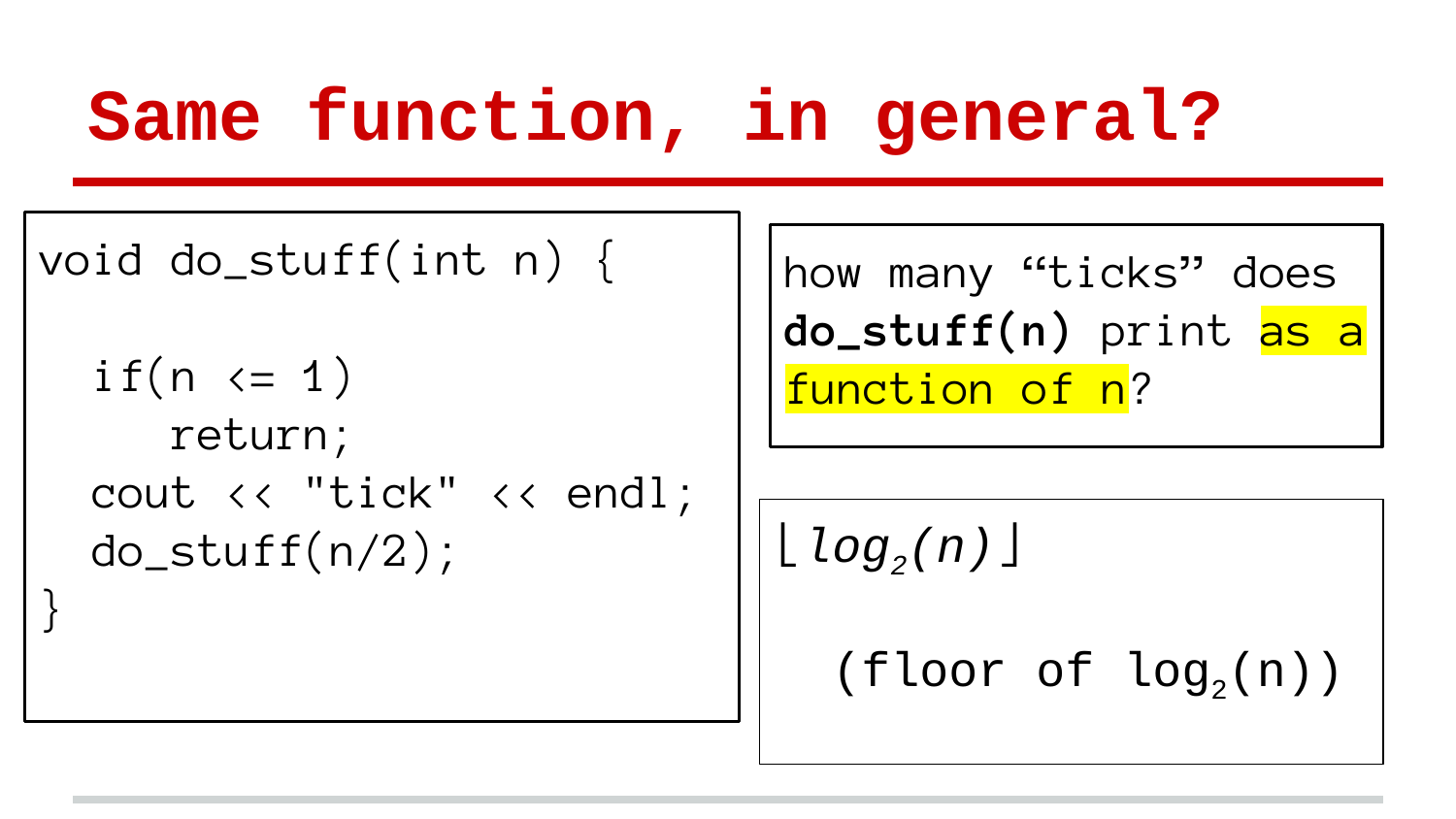

# Same function, in general?
void do_stuff(int n) {

  if(n <= 1)
     return;
  cout << "tick" << endl;
  do_stuff(n/2);
}
how many “ticks” does do_stuff(n) print as a function of n?
⌊log2(n)⌋

  (floor of log2(n))